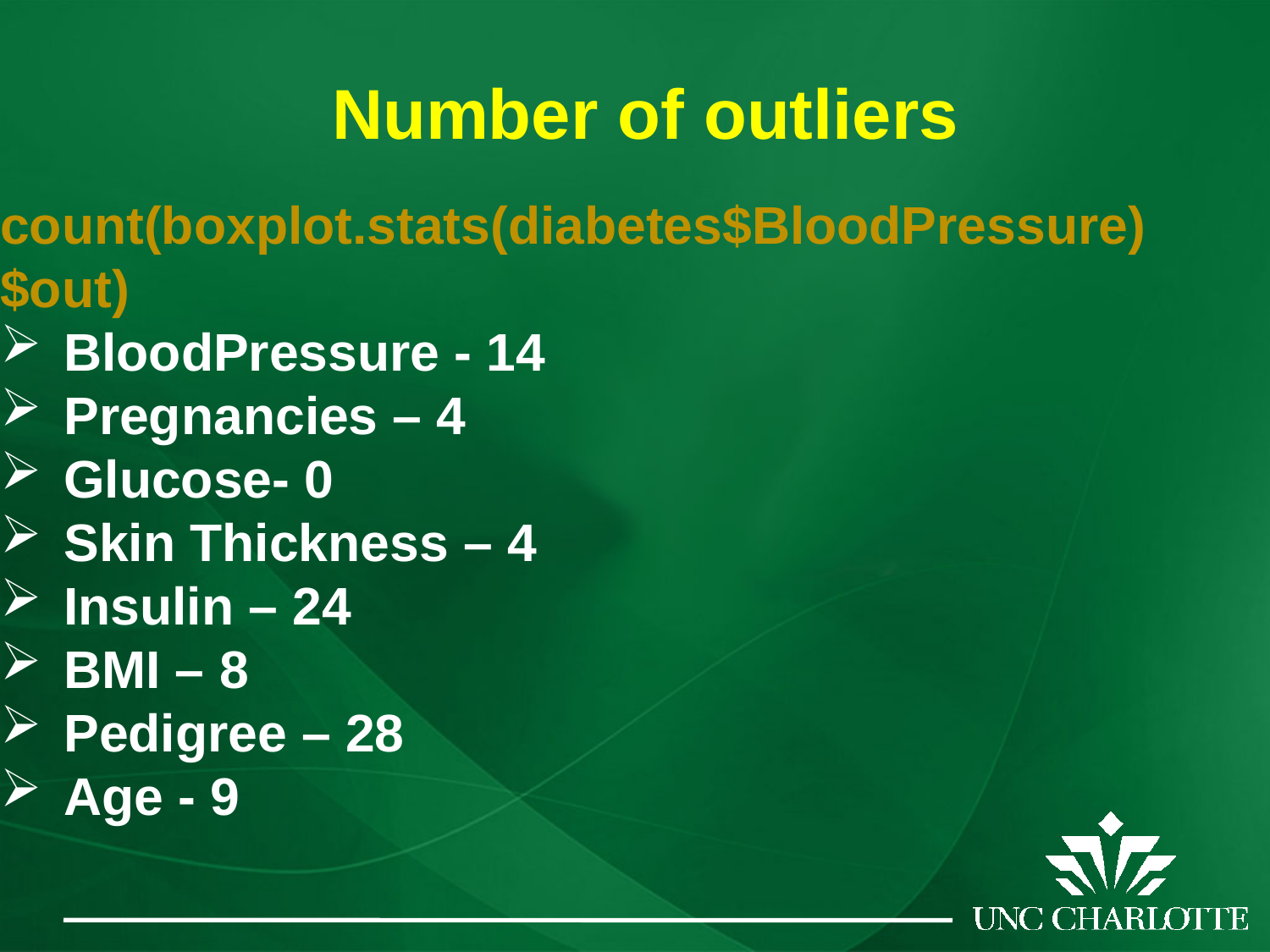

# Number of outliers
count(boxplot.stats(diabetes$BloodPressure)$out)
BloodPressure - 14
Pregnancies – 4
Glucose- 0
Skin Thickness – 4
Insulin – 24
BMI – 8
Pedigree – 28
Age - 9